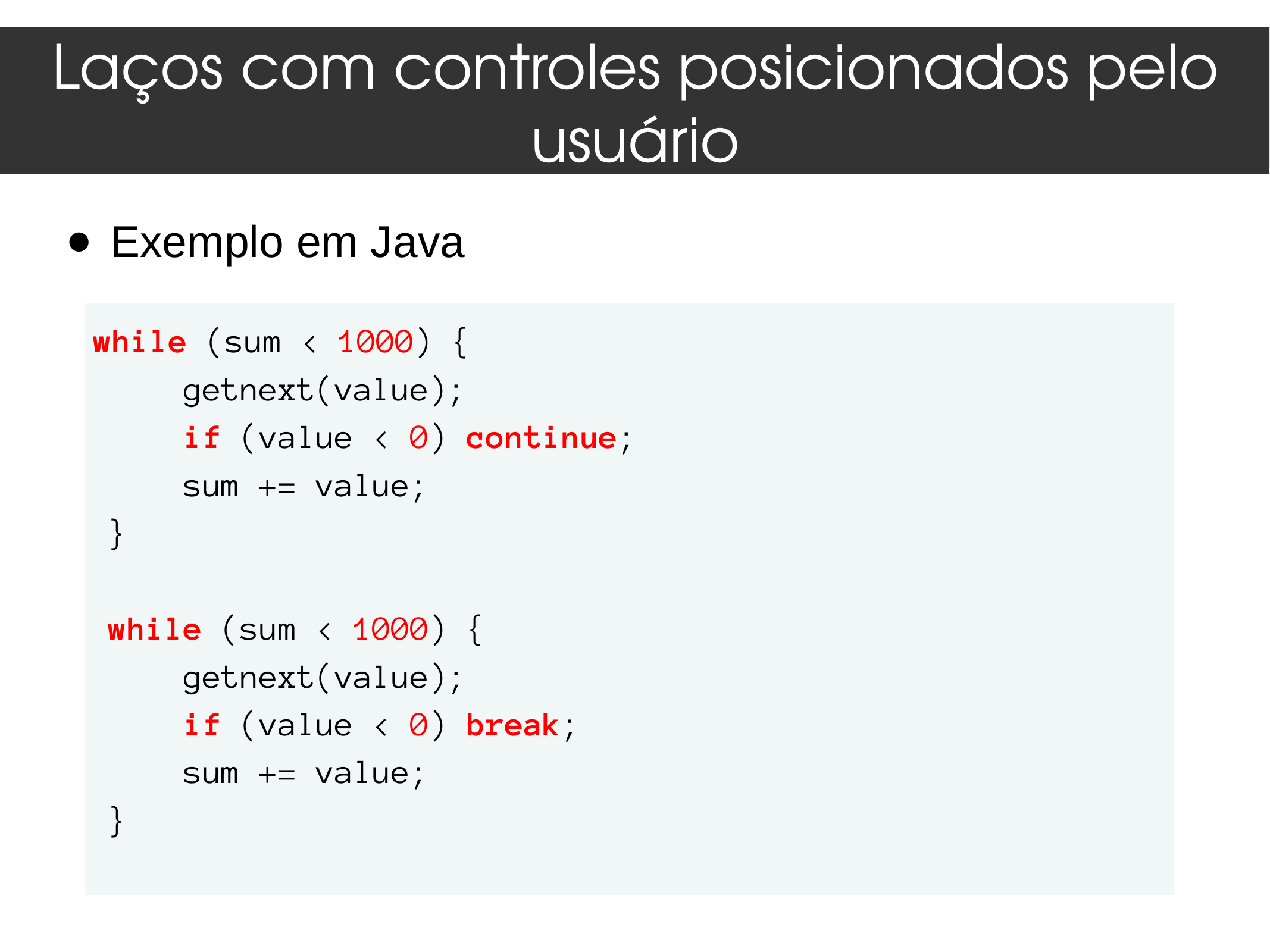

Laços com controles posicionados pelo usuário
Exemplo em Java

while (sum < 1000) {
    getnext(value);
    if (value < 0) continue;
    sum += value;
}

while (sum < 1000) {
    getnext(value);
    if (value < 0) break;
    sum += value;
}